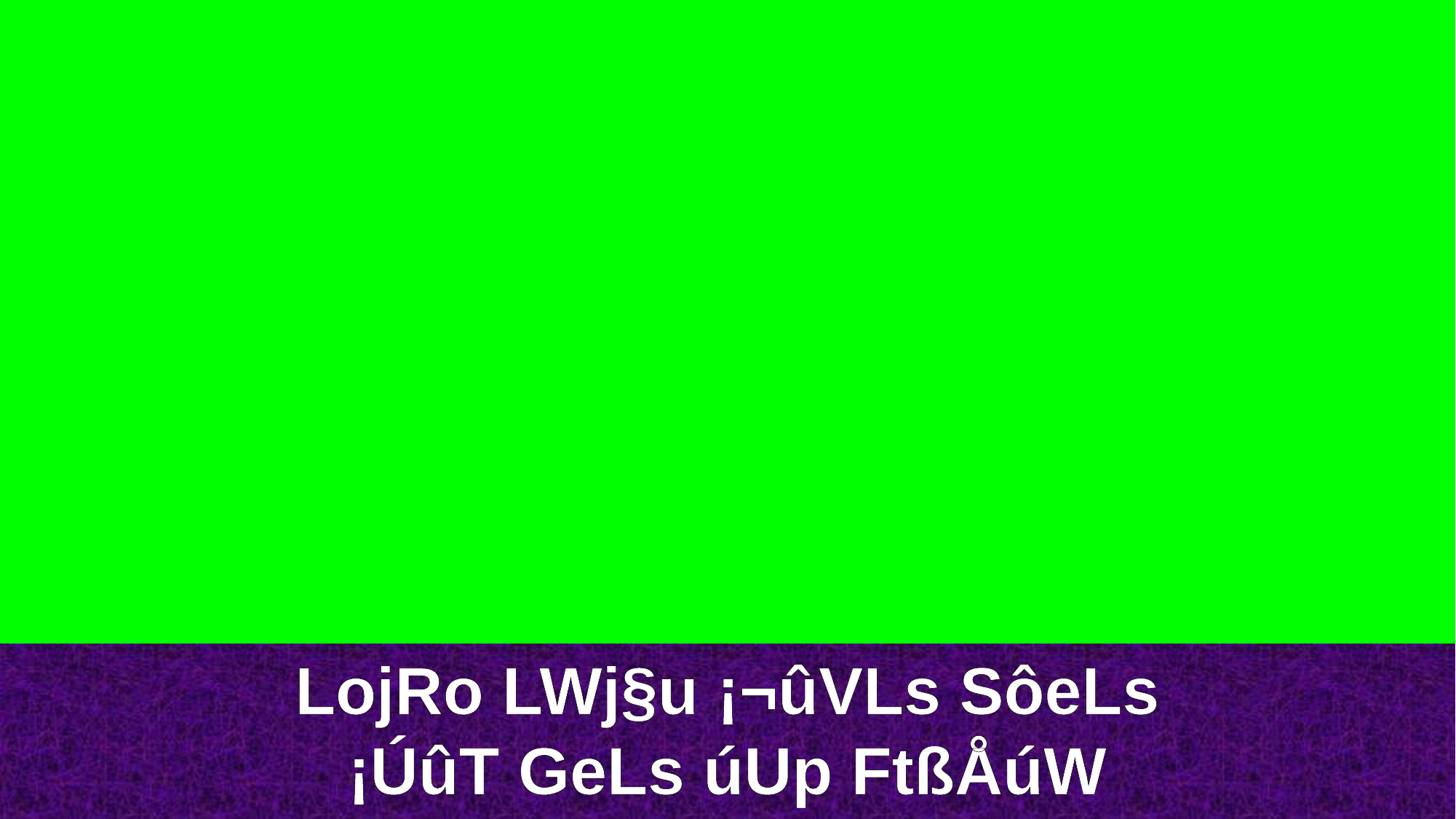

LojRo LWj§u ¡¬ûVLs SôeLs ¡ÚûT GeLs úUp FtßÅúW